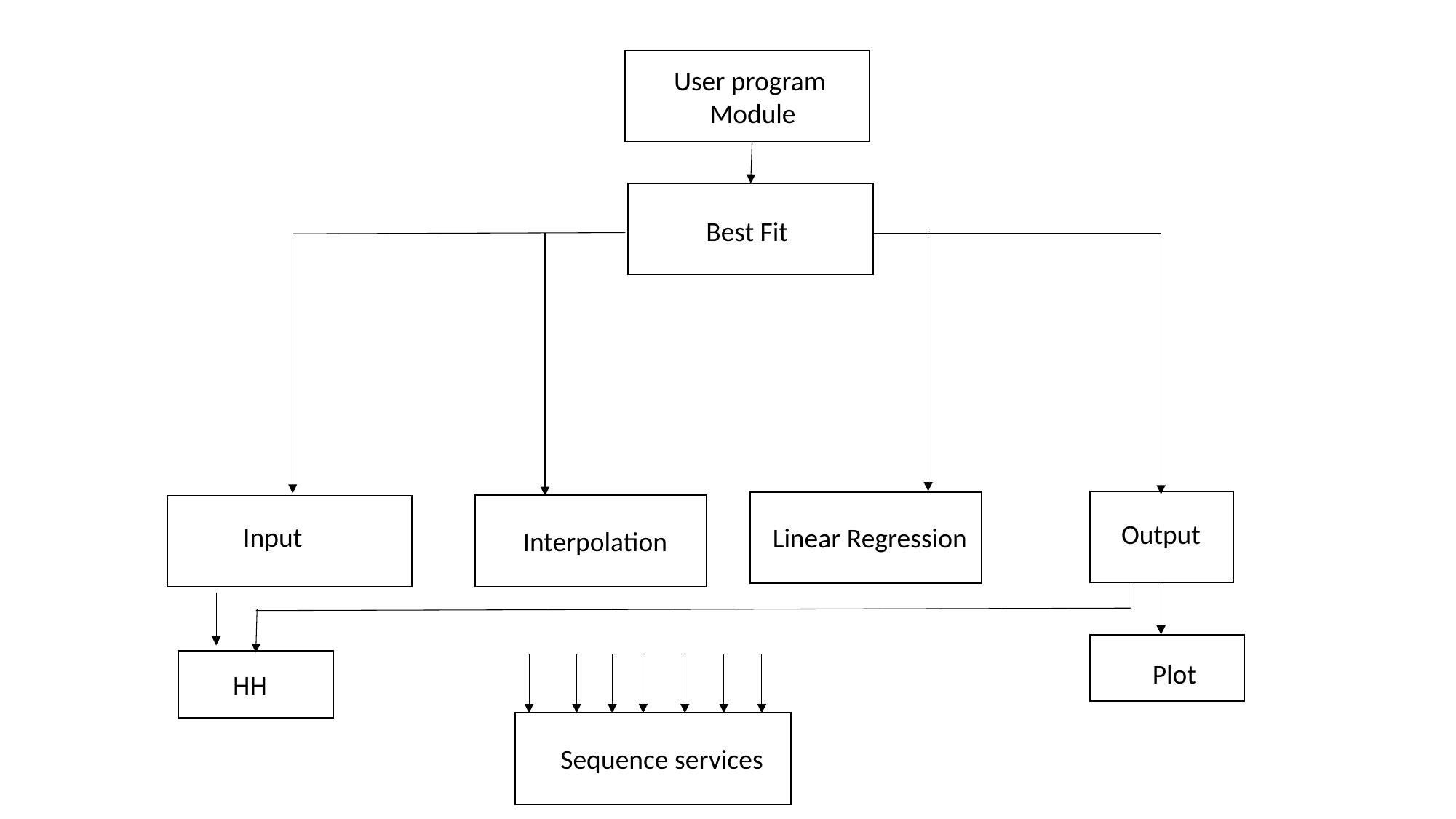

User program
 Module

Best Fit

Linear Regression

Interpolation

Output
Input

Plot

Sequence services

HH